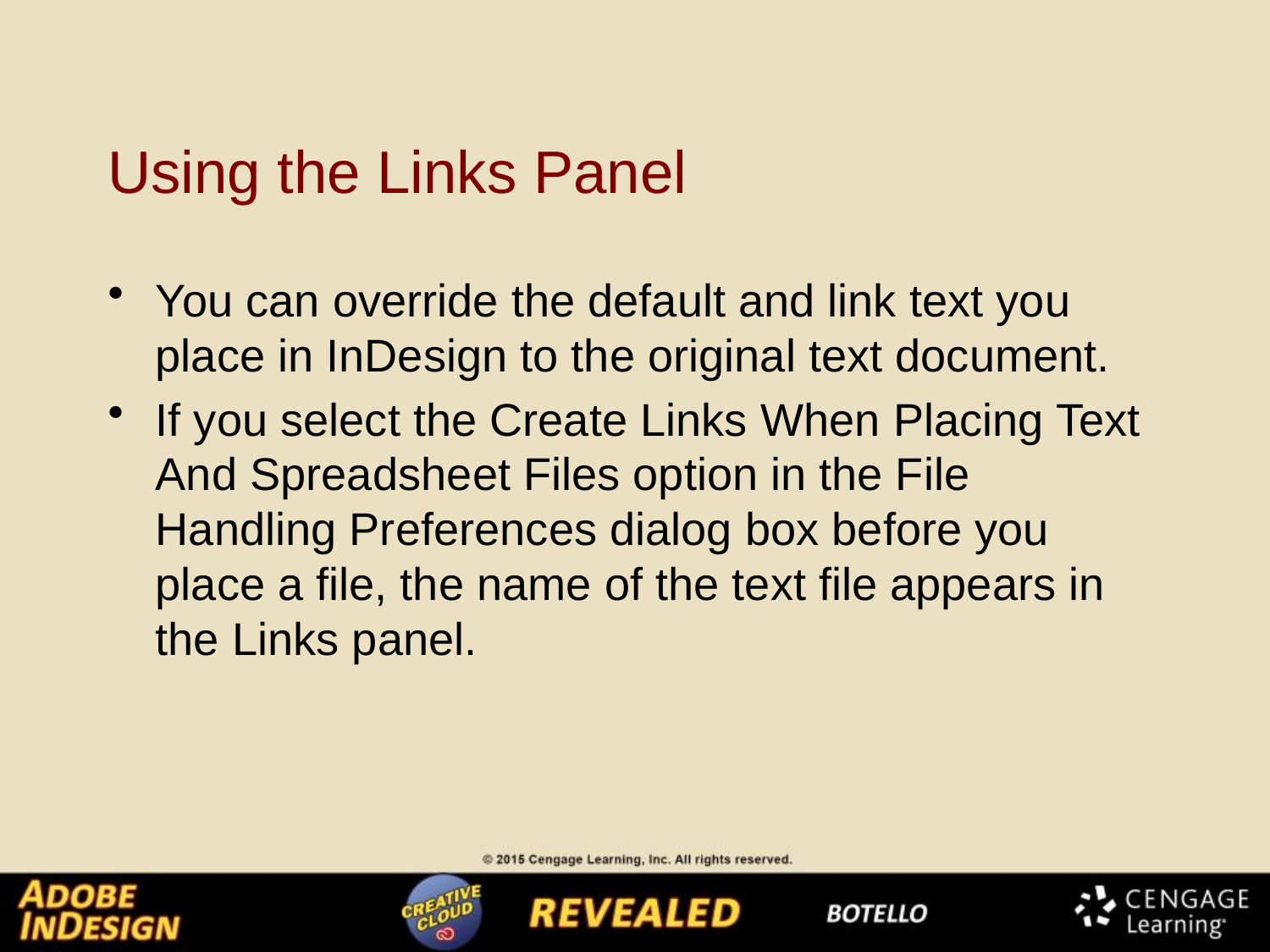

# Using the Links Panel
You can override the default and link text you place in InDesign to the original text document.
If you select the Create Links When Placing Text And Spreadsheet Files option in the File Handling Preferences dialog box before you place a file, the name of the text file appears in the Links panel.